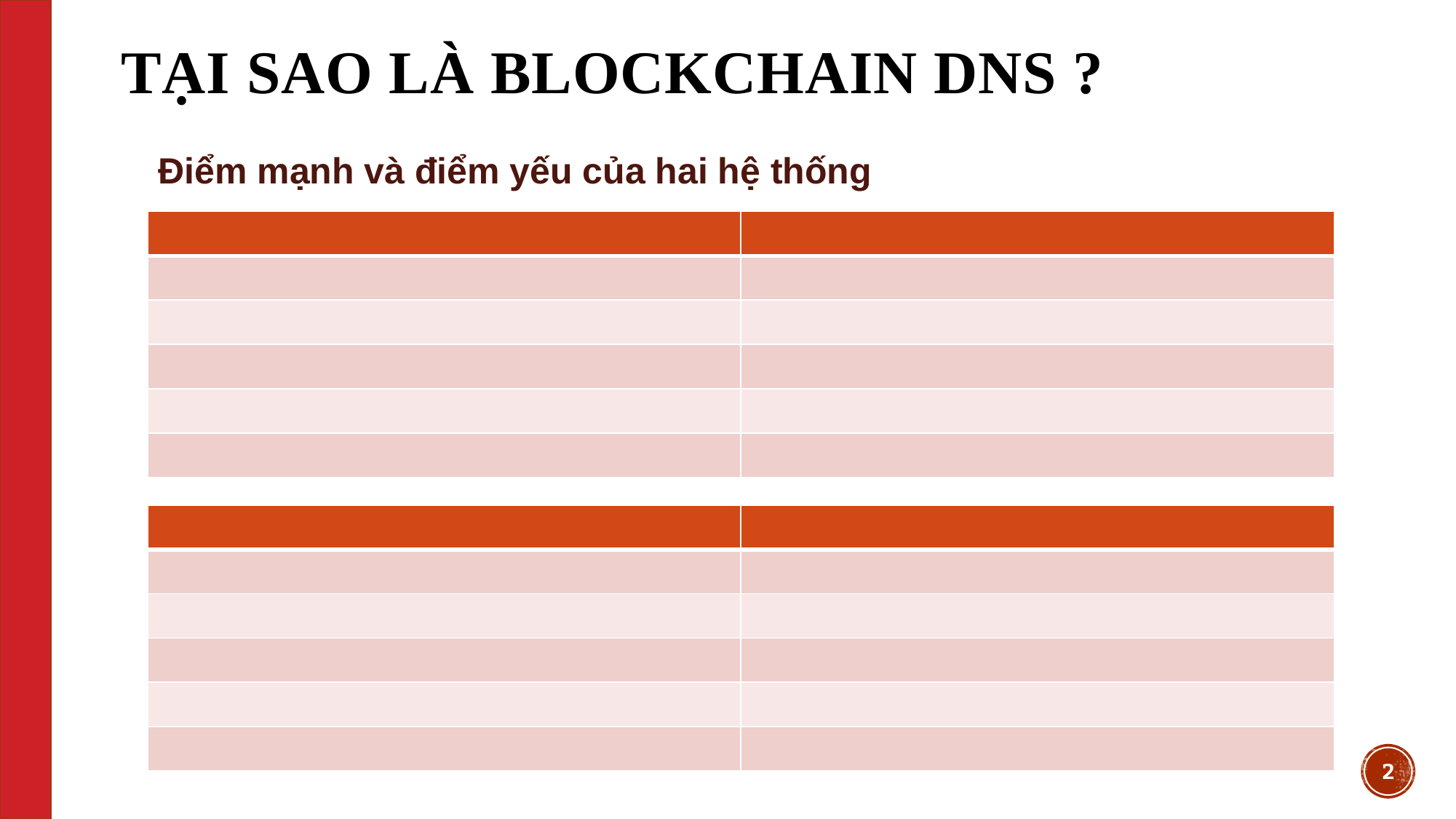

# TẠI SAO LÀ BLOCKCHAIN DNS ?
Điểm mạnh và điểm yếu của hai hệ thống
|  |  |
| --- | --- |
|  |  |
|  |  |
|  |  |
|  |  |
|  |  |
|  |  |
| --- | --- |
|  |  |
|  |  |
|  |  |
|  |  |
|  |  |
2